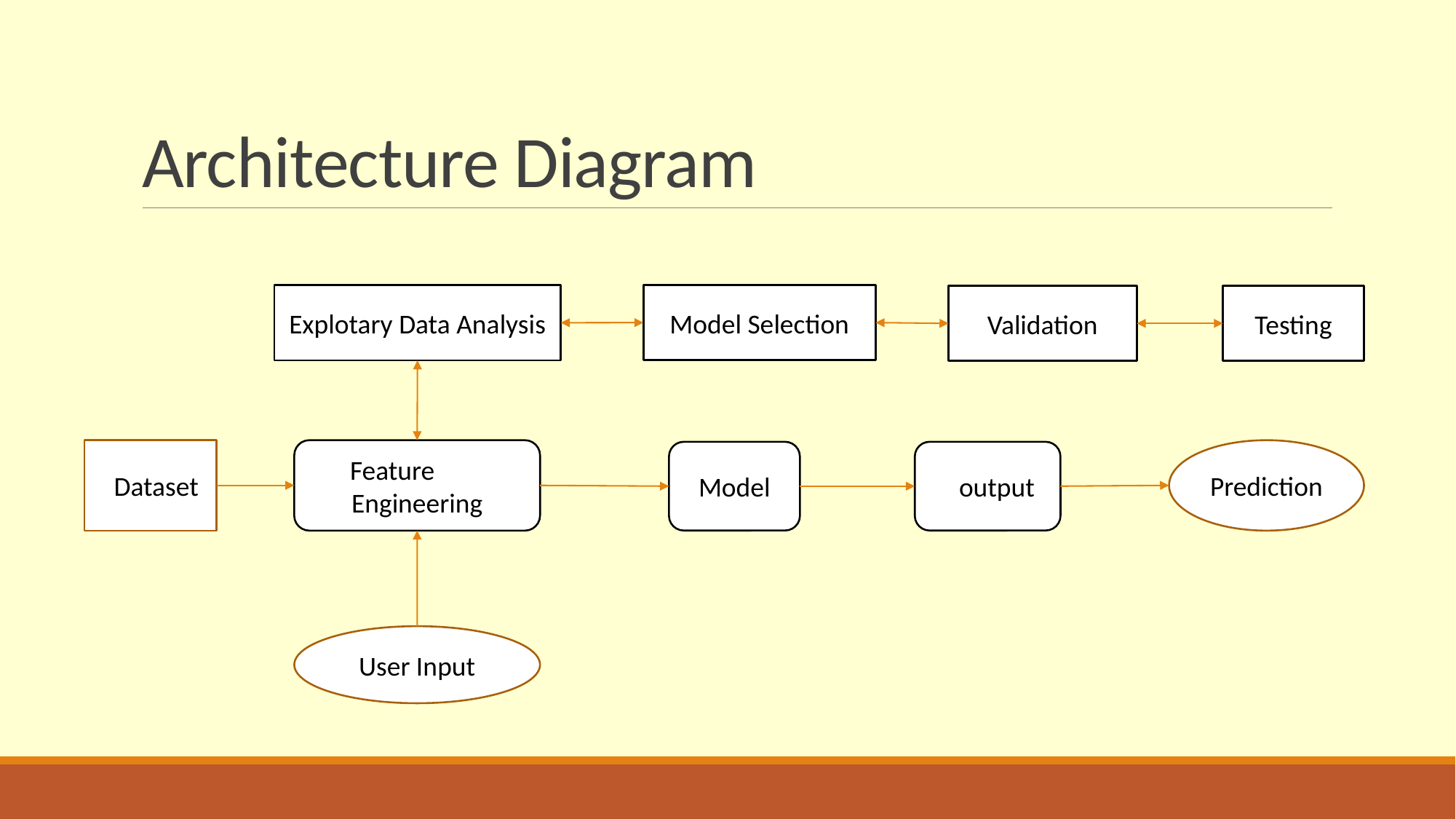

# Architecture Diagram

Model Selection
Explotary Data Analysis
Validation
Testing
   Dataset
 Feature          Engineering
Prediction
Model
   output
User Input